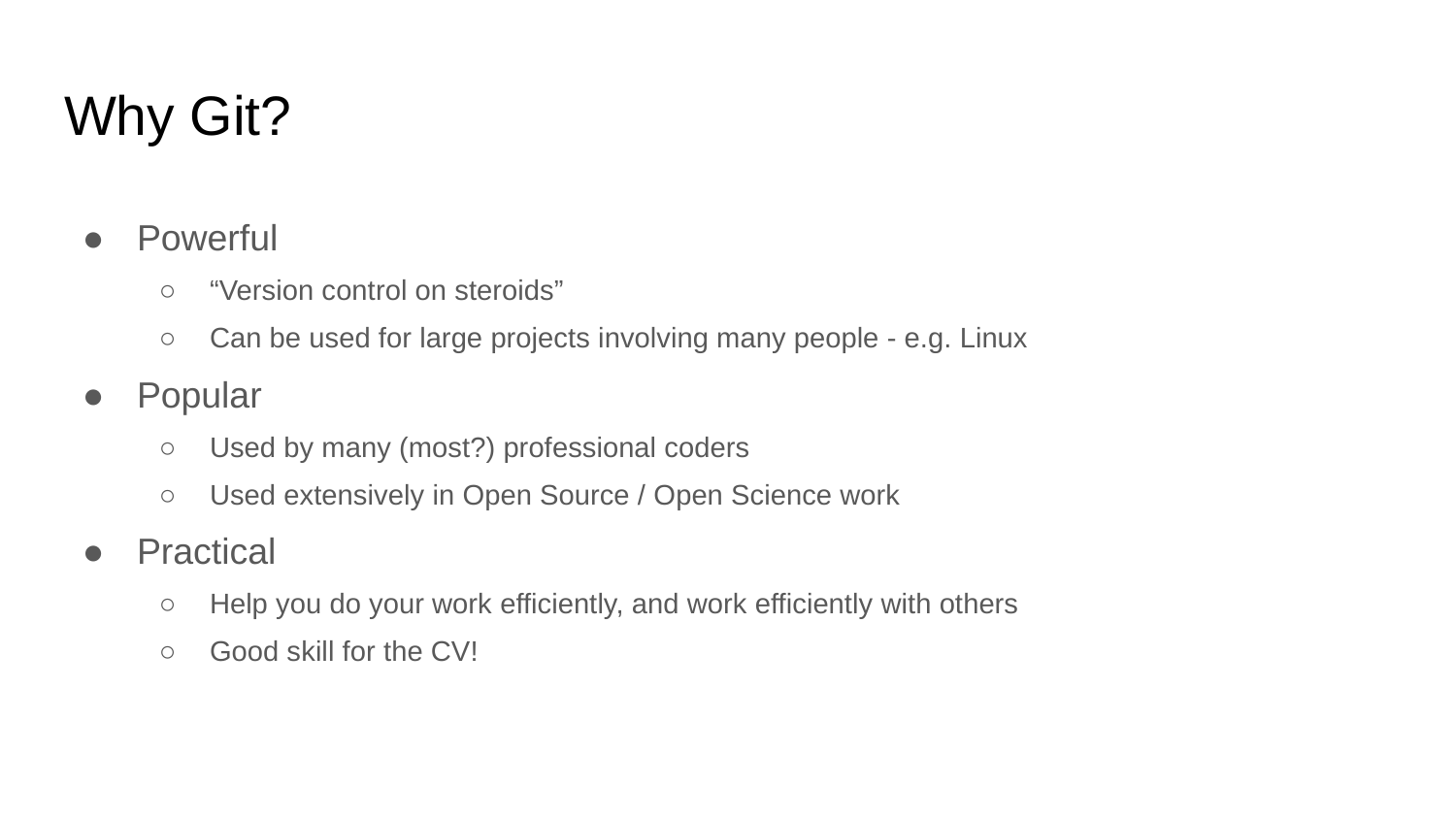

# Why Git?
Powerful
“Version control on steroids”
Can be used for large projects involving many people - e.g. Linux
Popular
Used by many (most?) professional coders
Used extensively in Open Source / Open Science work
Practical
Help you do your work efficiently, and work efficiently with others
Good skill for the CV!